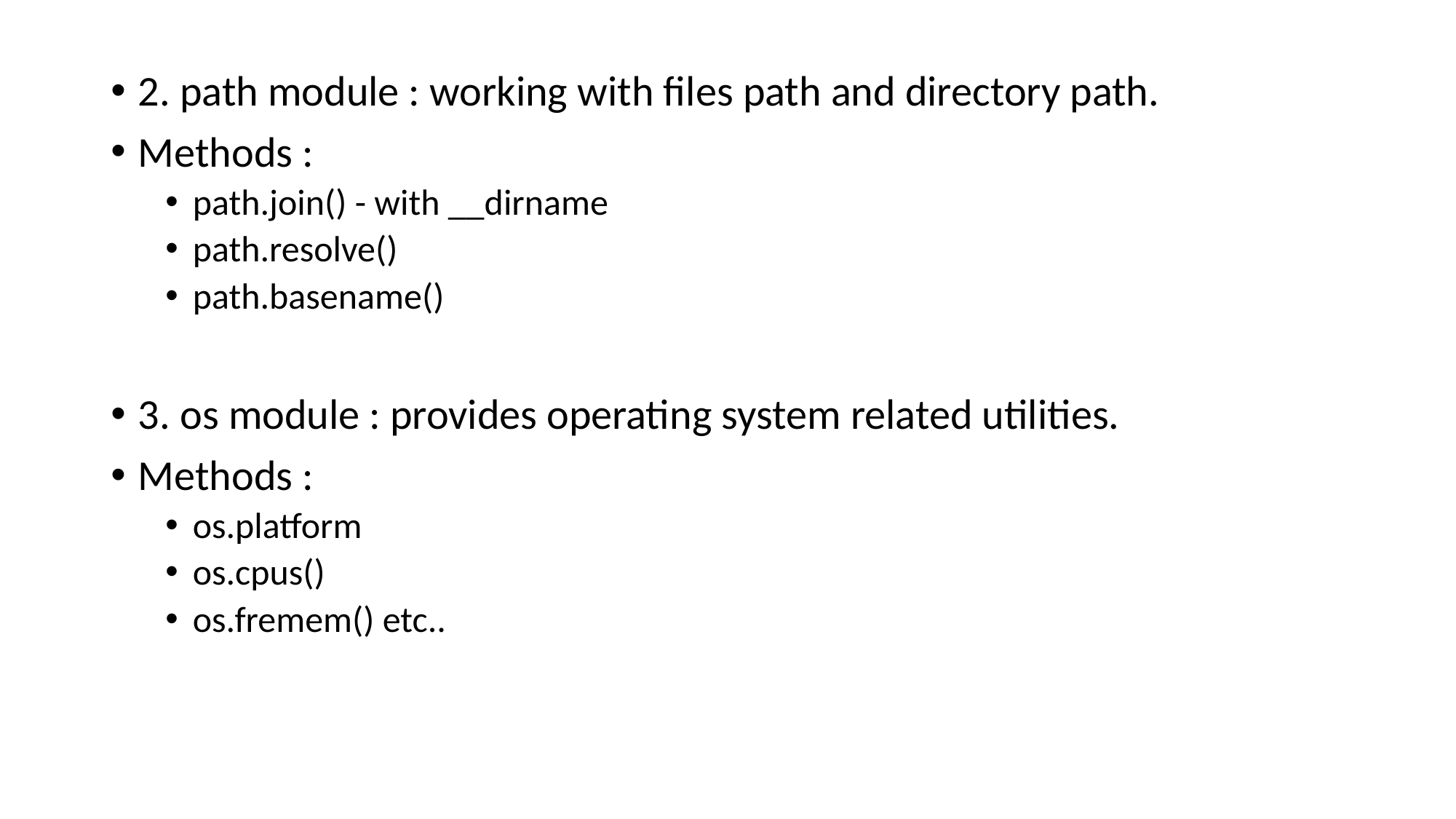

2. path module : working with files path and directory path.
Methods :
path.join() - with __dirname
path.resolve()
path.basename()

3. os module : provides operating system related utilities.
Methods :
os.platform
os.cpus()
os.fremem() etc..